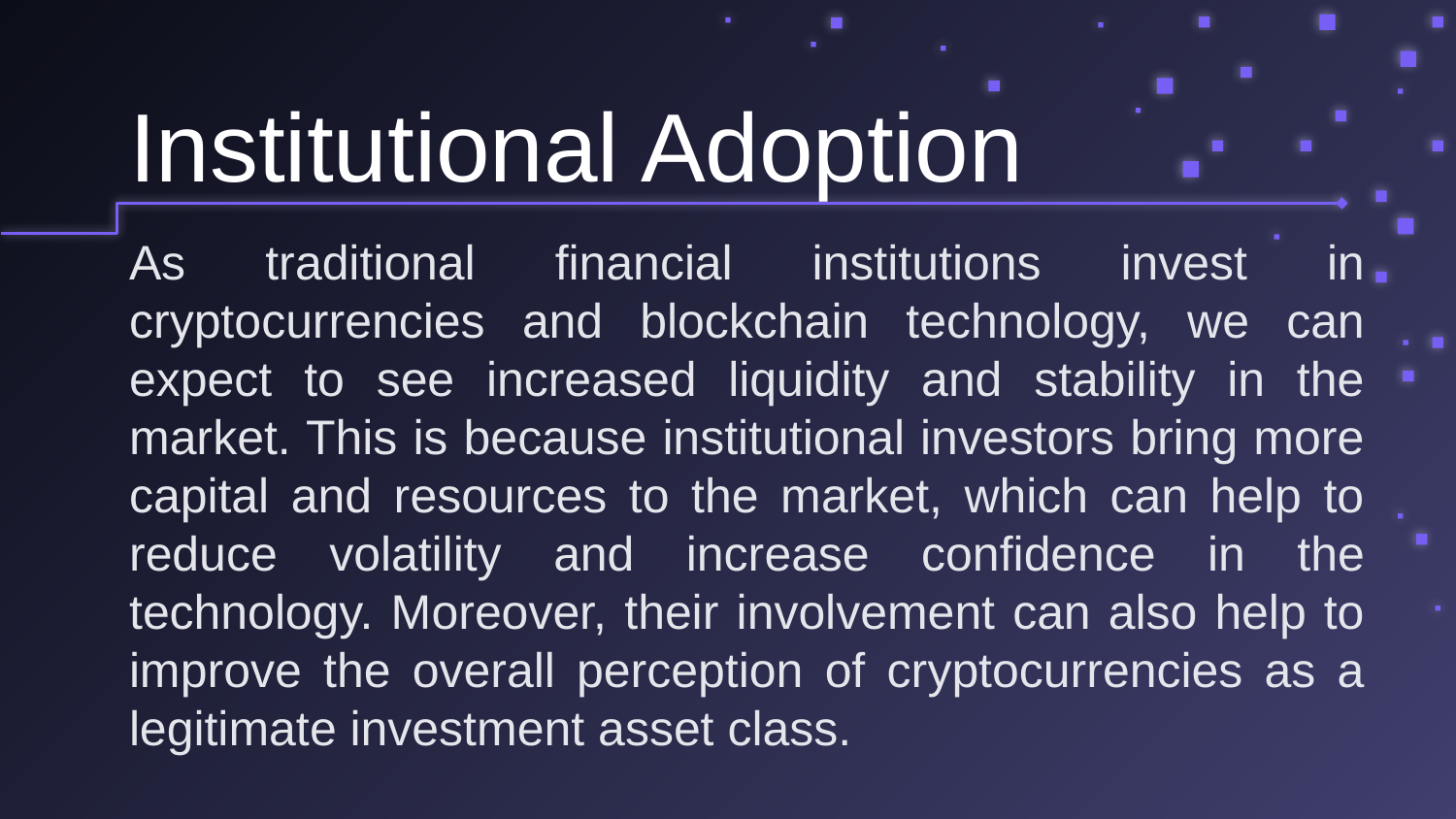

Institutional Adoption
As traditional financial institutions invest in cryptocurrencies and blockchain technology, we can expect to see increased liquidity and stability in the market. This is because institutional investors bring more capital and resources to the market, which can help to reduce volatility and increase confidence in the technology. Moreover, their involvement can also help to improve the overall perception of cryptocurrencies as a legitimate investment asset class.